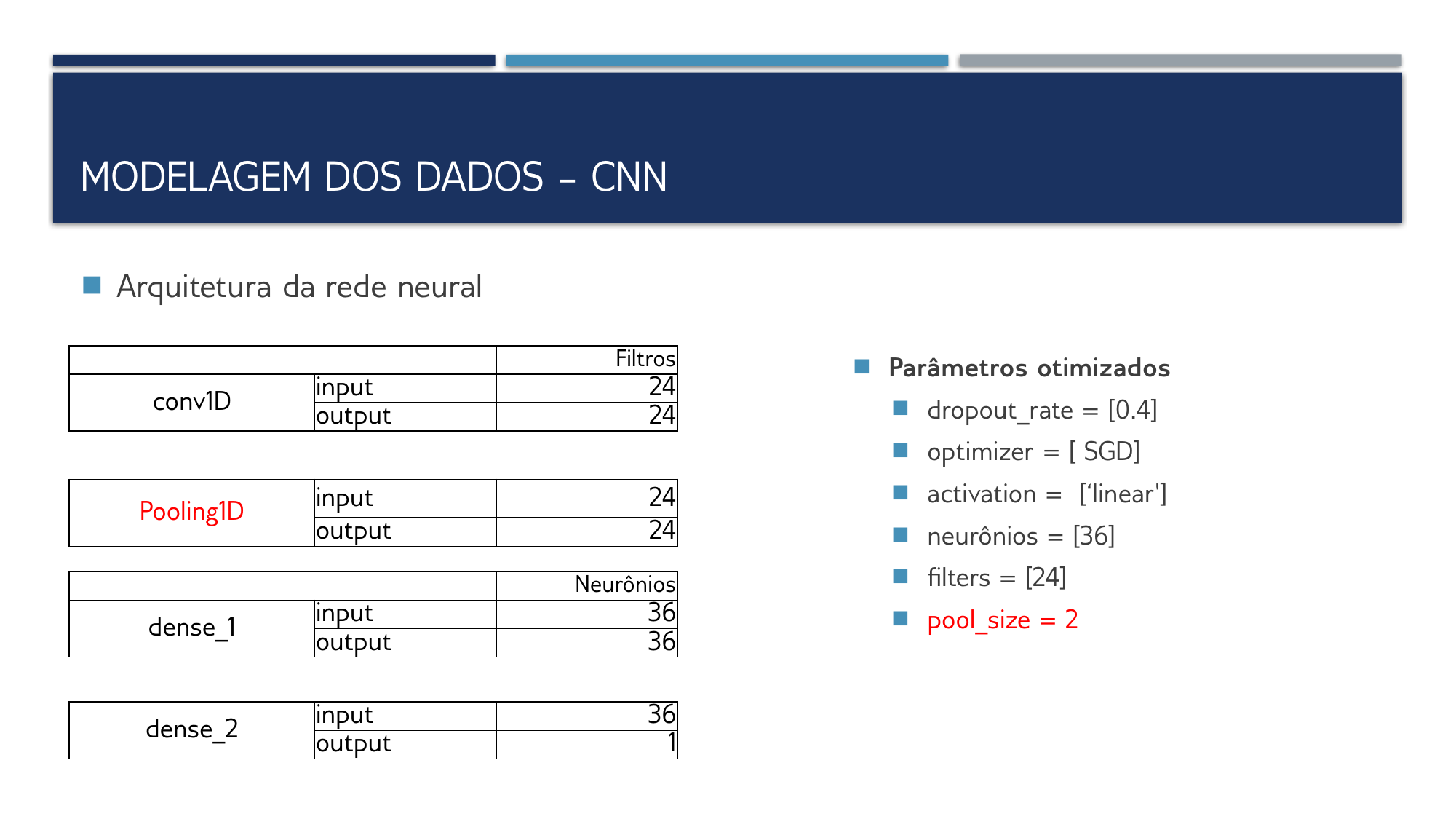

# Modelagem dos dados – cNN
Arquitetura da rede neural
Parâmetros otimizados
dropout_rate = [0.4]
optimizer = [ SGD]
activation =  [‘linear']
neurônios = [36]
filters = [24]
pool_size = 2

|  |  | Filtros |
| --- | --- | --- |
| conv1D | input | 24 |
|  | output | 24 |
| Pooling1D | input | 24 |
| --- | --- | --- |
|  | output | 24 |
|  |  | Neurônios |
| --- | --- | --- |
| dense\_1 | input | 36 |
|  | output | 36 |
| dense\_2 | input | 36 |
| --- | --- | --- |
|  | output | 1 |